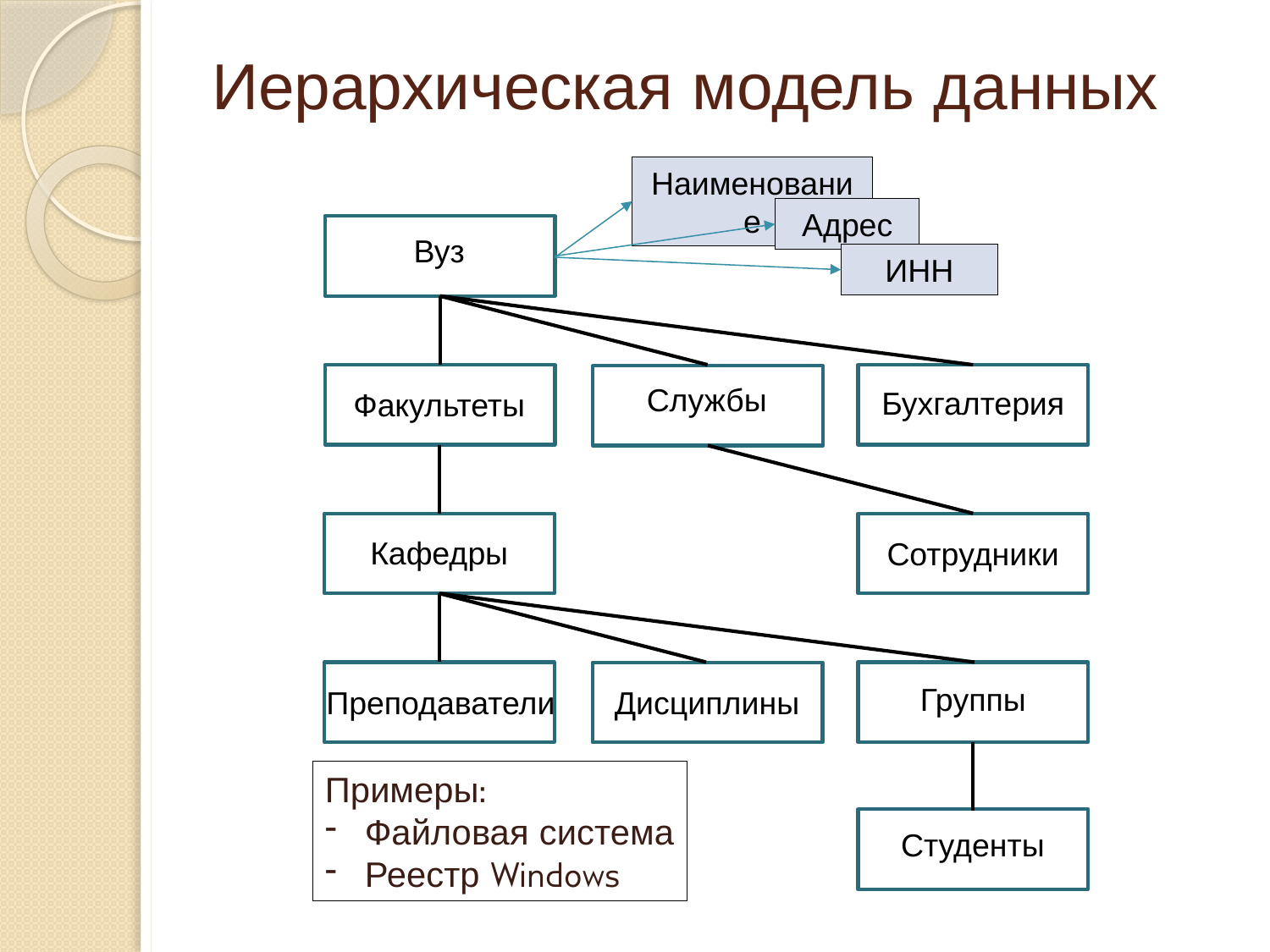

# Иерархическая модель данных
Наименование
Адрес

Вуз
ИНН

Службы
Бухгалтерия
Факультеты

Кафедры
Сотрудники

Группы
Преподаватели
Дисциплины
Примеры:
Файловая система
Реестр Windows

Студенты